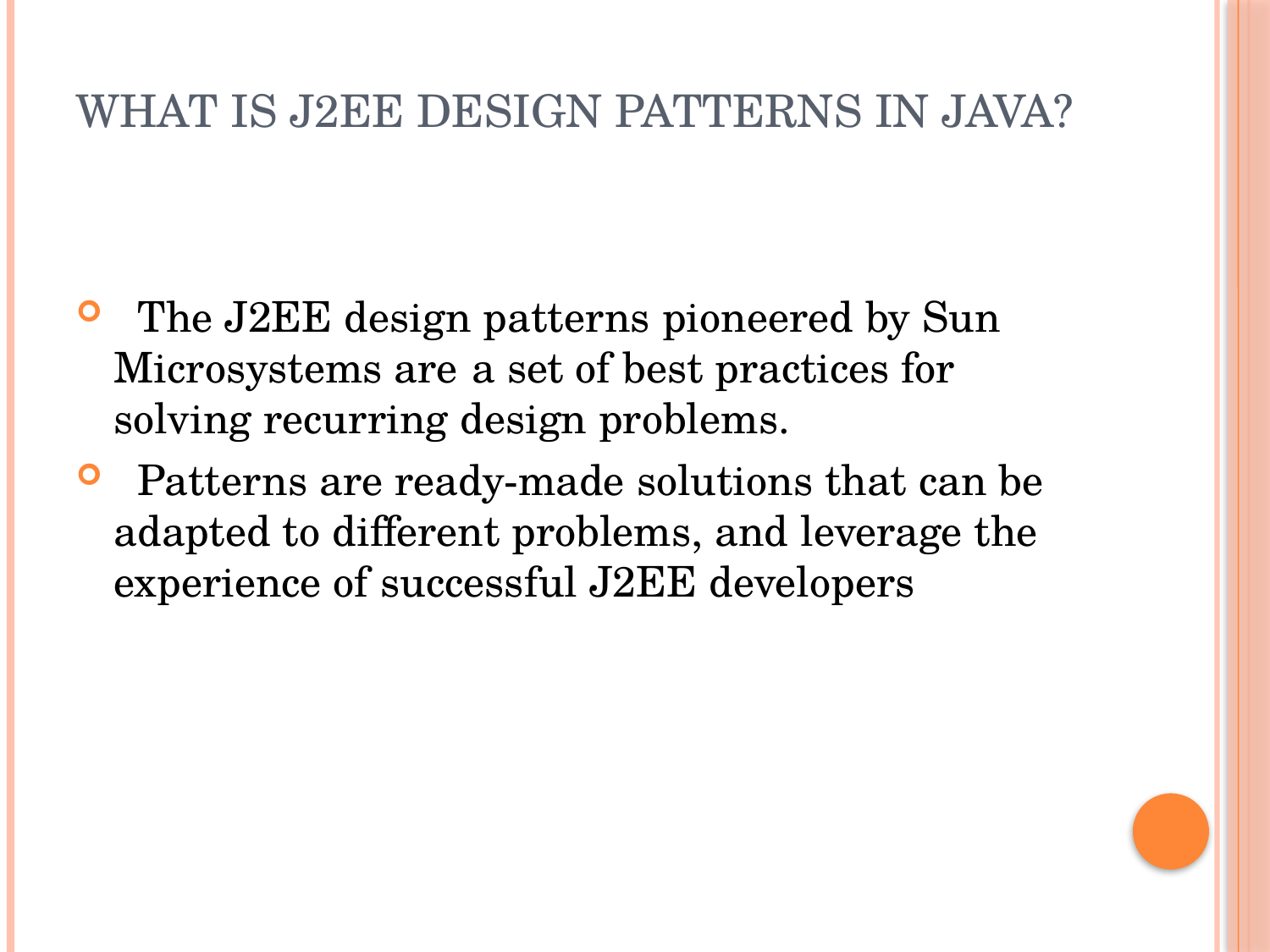

# What is J2EE design patterns in Java?

  The J2EE design patterns pioneered by Sun Microsystems are a set of best practices for solving recurring design problems.
  Patterns are ready-made solutions that can be adapted to different problems, and leverage the experience of successful J2EE developers